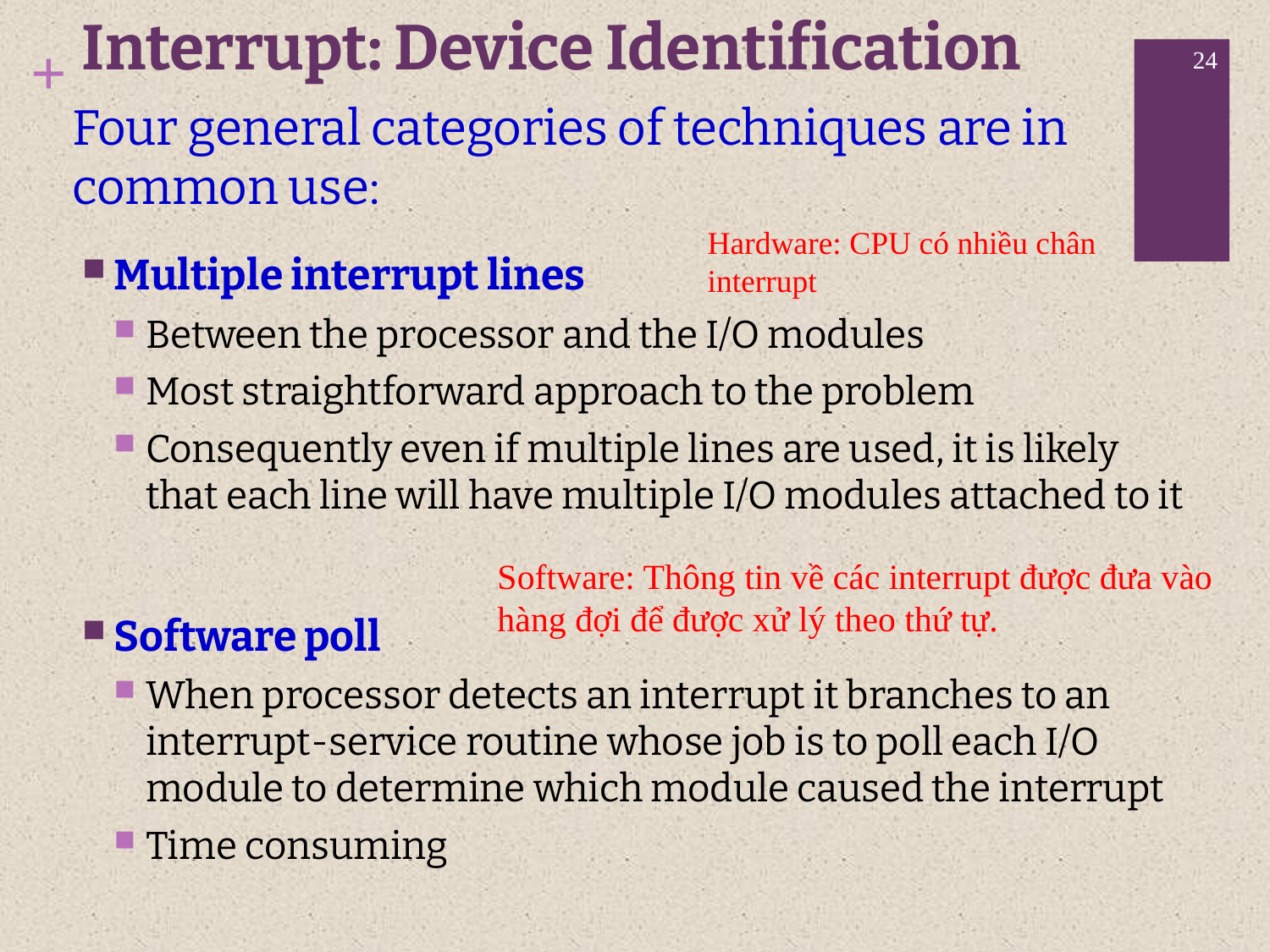

# Interrupt: Device Identification
24
Four general categories of techniques are in common use:
Hardware: CPU có nhiều chân interrupt
Multiple interrupt lines
Between the processor and the I/O modules
Most straightforward approach to the problem
Consequently even if multiple lines are used, it is likely that each line will have multiple I/O modules attached to it

Software poll
When processor detects an interrupt it branches to an interrupt-service routine whose job is to poll each I/O module to determine which module caused the interrupt
Time consuming
Software: Thông tin về các interrupt được đưa vào hàng đợi để được xử lý theo thứ tự.